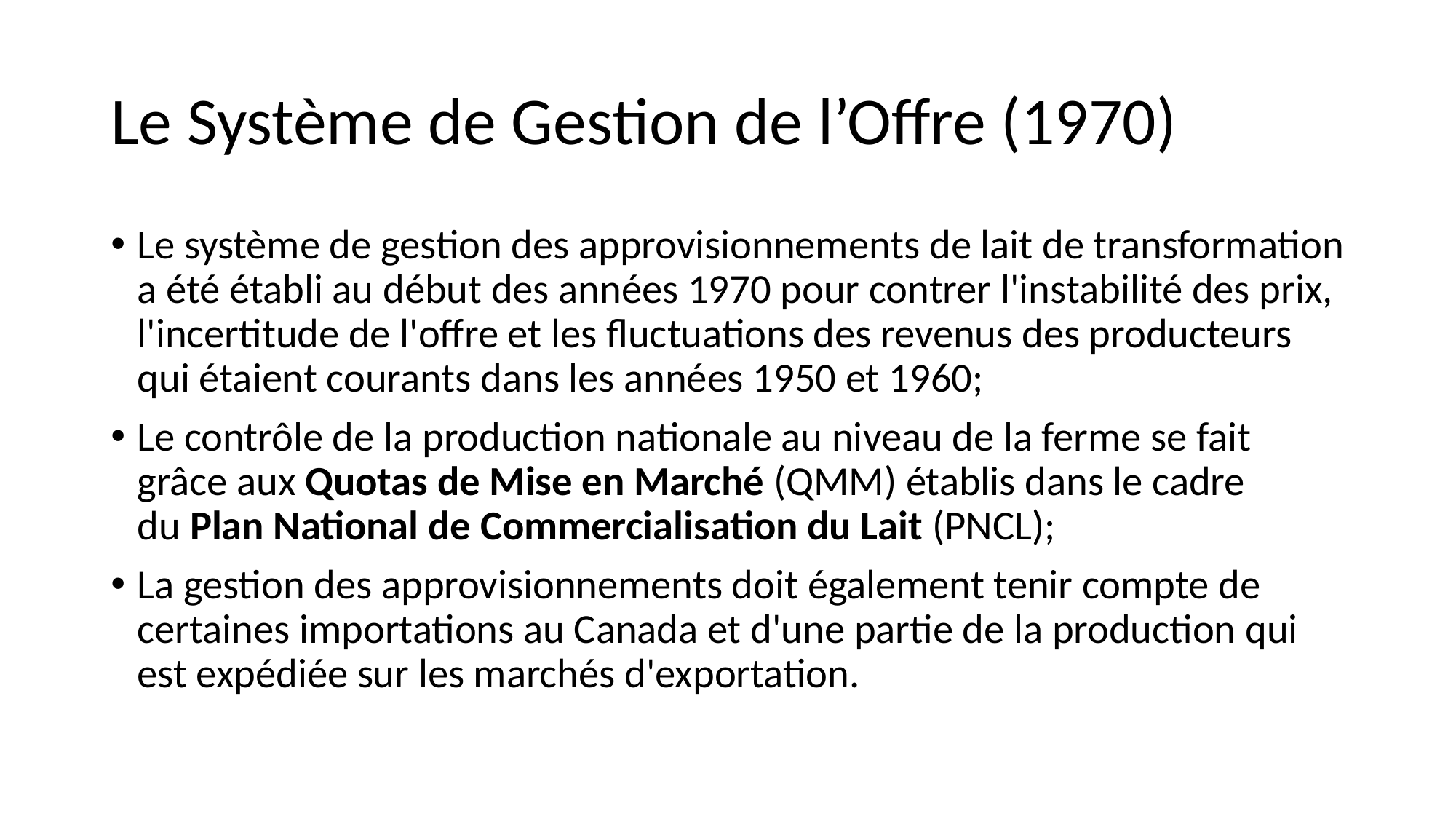

# Le Système de Gestion de l’Offre (1970)
Le système de gestion des approvisionnements de lait de transformation a été établi au début des années 1970 pour contrer l'instabilité des prix, l'incertitude de l'offre et les fluctuations des revenus des producteurs qui étaient courants dans les années 1950 et 1960;
Le contrôle de la production nationale au niveau de la ferme se fait grâce aux Quotas de Mise en Marché (QMM) établis dans le cadre du Plan National de Commercialisation du Lait (PNCL);
La gestion des approvisionnements doit également tenir compte de certaines importations au Canada et d'une partie de la production qui est expédiée sur les marchés d'exportation.